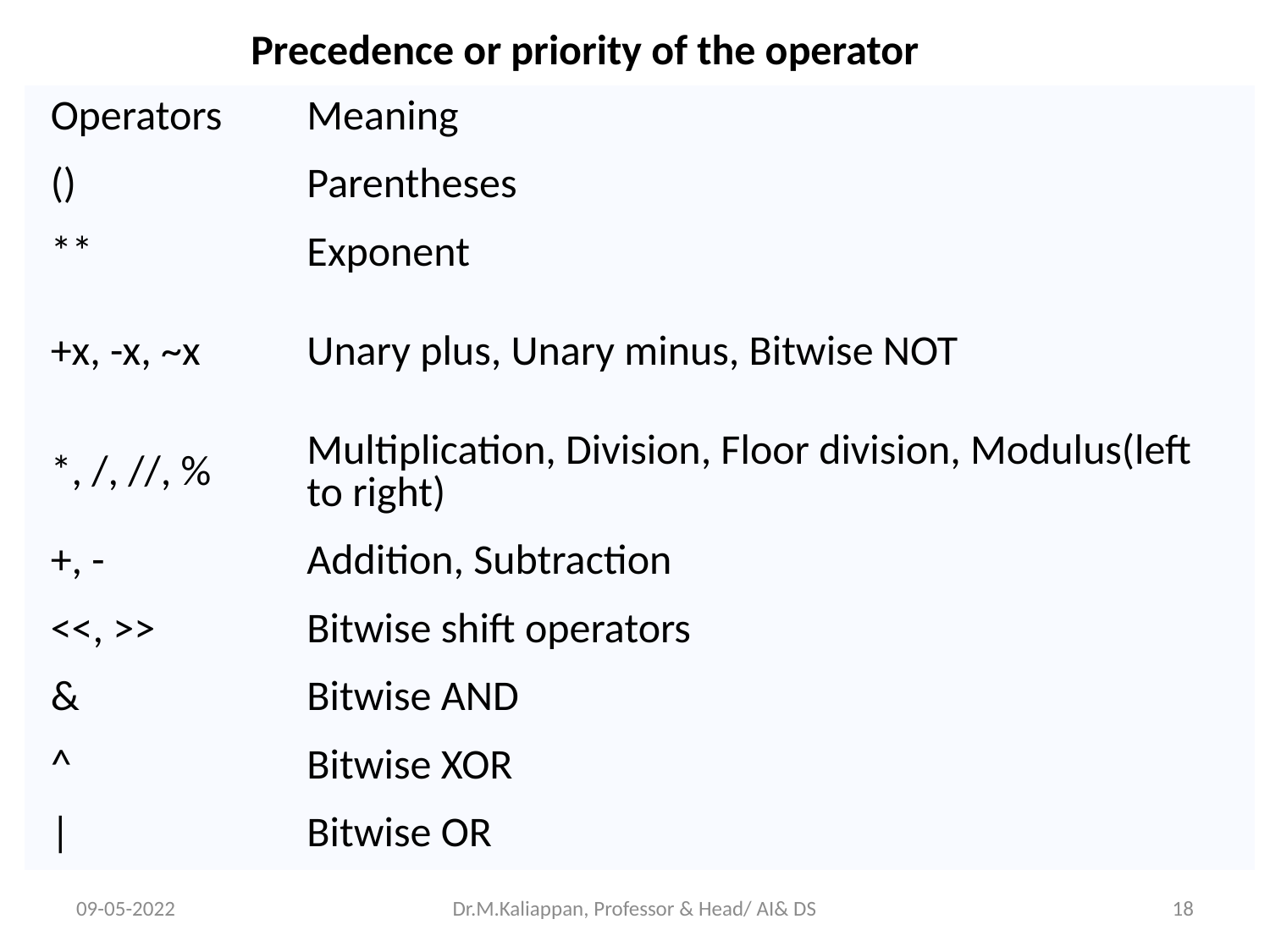

Precedence or priority of the operator
| Operators | Meaning |
| --- | --- |
| () | Parentheses |
| \*\* | Exponent |
| +x, -x, ~x | Unary plus, Unary minus, Bitwise NOT |
| \*, /, //, % | Multiplication, Division, Floor division, Modulus(left to right) |
| +, - | Addition, Subtraction |
| <<, >> | Bitwise shift operators |
| & | Bitwise AND |
| ^ | Bitwise XOR |
| | | Bitwise OR |
09-05-2022
Dr.M.Kaliappan, Professor & Head/ AI& DS
18